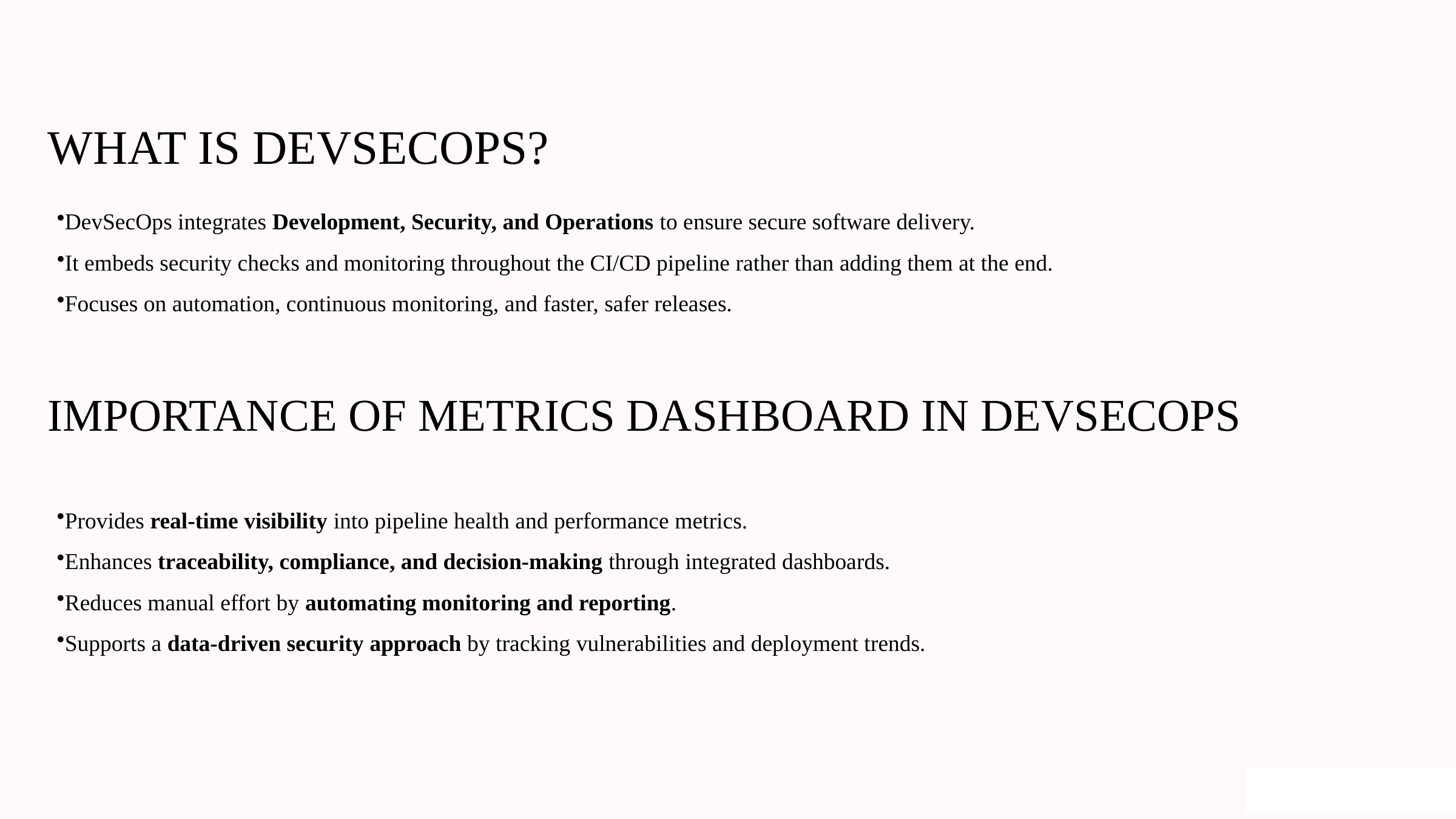

WHAT IS DEVSECOPS?
DevSecOps integrates Development, Security, and Operations to ensure secure software delivery.
It embeds security checks and monitoring throughout the CI/CD pipeline rather than adding them at the end.
Focuses on automation, continuous monitoring, and faster, safer releases.

IMPORTANCE OF METRICS DASHBOARD IN DEVSECOPS
Provides real-time visibility into pipeline health and performance metrics.
Enhances traceability, compliance, and decision-making through integrated dashboards.
Reduces manual effort by automating monitoring and reporting.
Supports a data-driven security approach by tracking vulnerabilities and deployment trends.